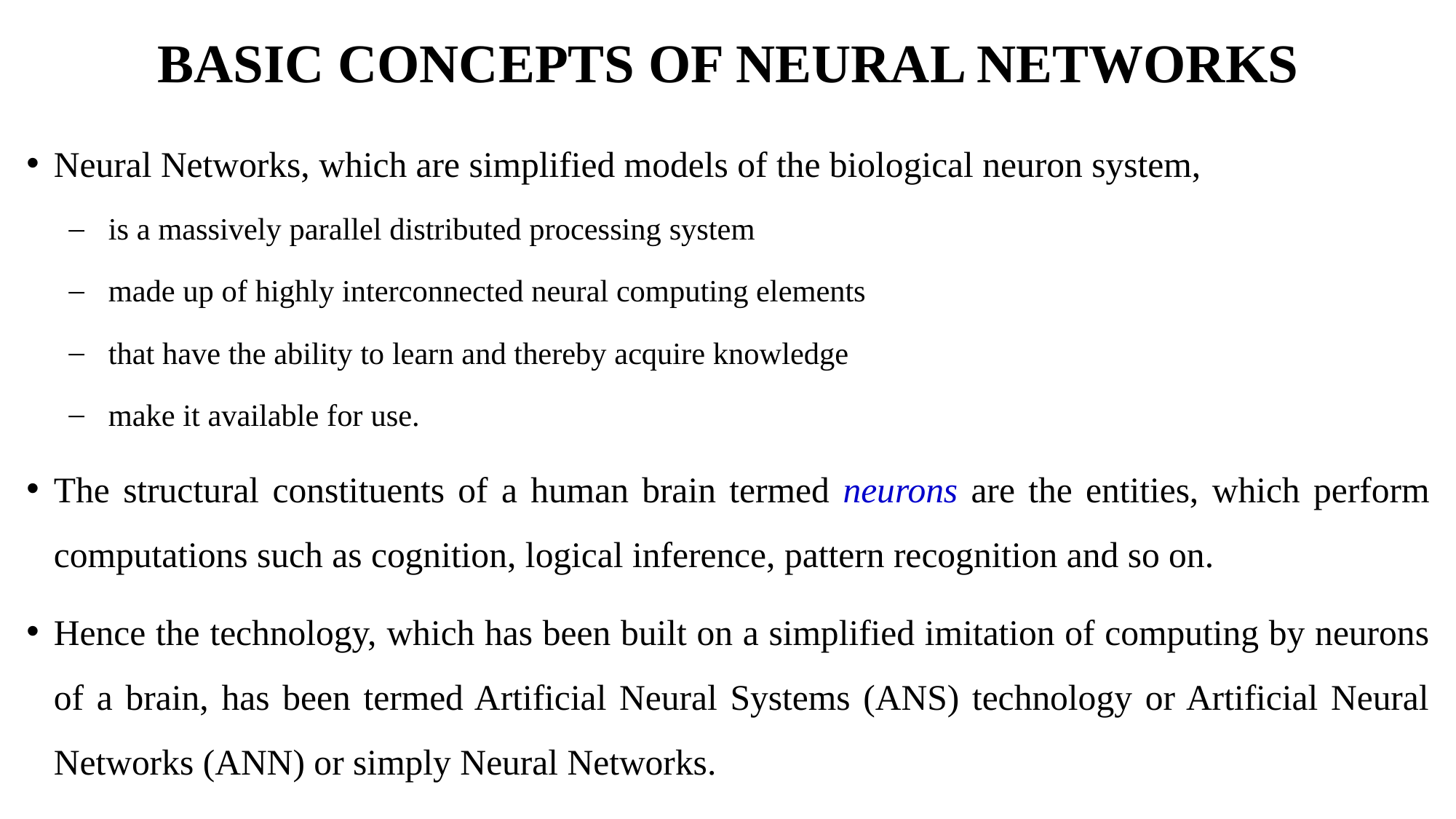

# BASIC CONCEPTS OF NEURAL NETWORKS
Neural Networks, which are simplified models of the biological neuron system,
is a massively parallel distributed processing system
made up of highly interconnected neural computing elements
that have the ability to learn and thereby acquire knowledge
make it available for use.
The structural constituents of a human brain termed neurons are the entities, which perform computations such as cognition, logical inference, pattern recognition and so on.
Hence the technology, which has been built on a simplified imitation of computing by neurons of a brain, has been termed Artificial Neural Systems (ANS) technology or Artificial Neural Networks (ANN) or simply Neural Networks.